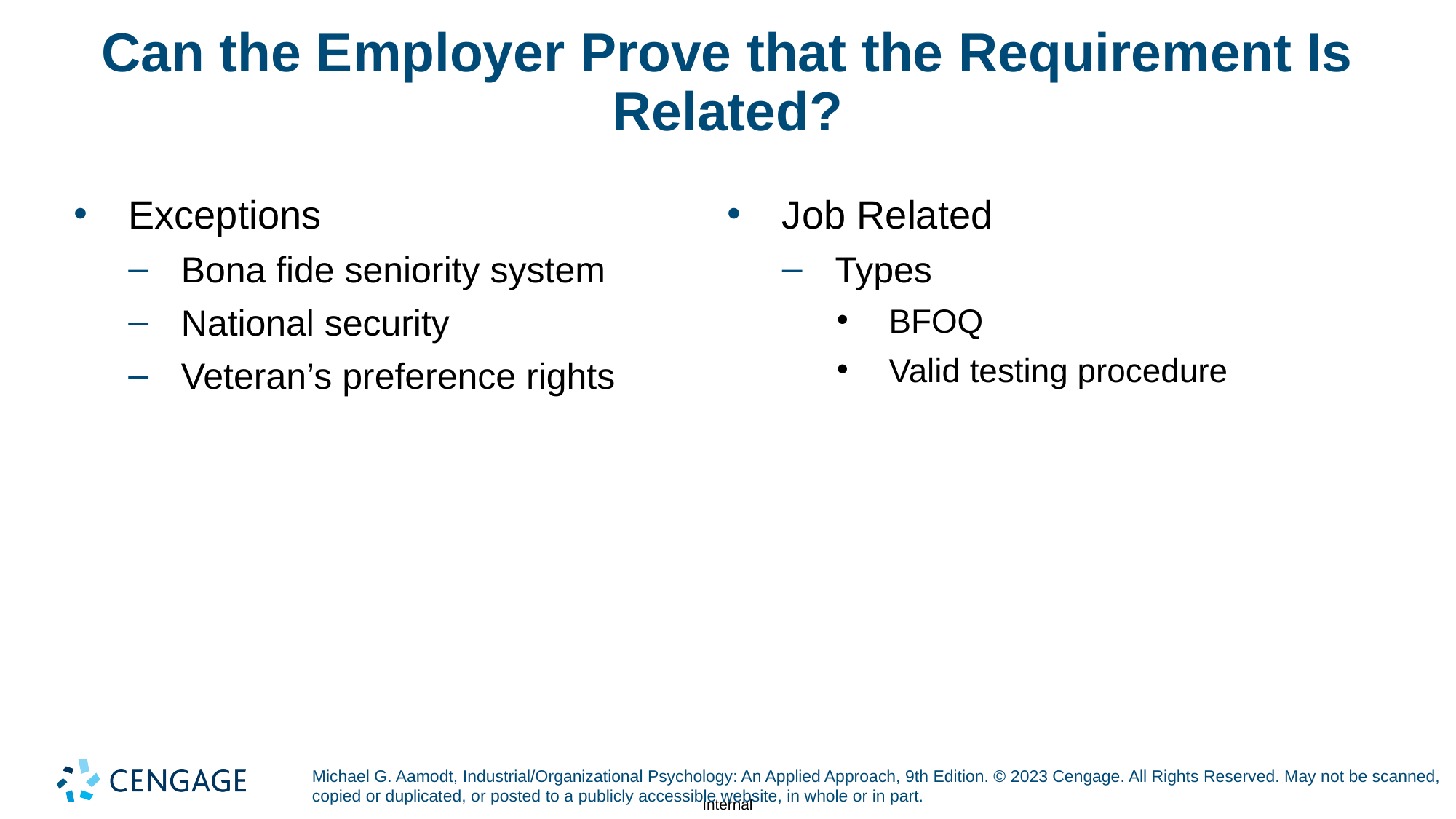

# Can the Employer Prove that the Requirement Is Related?
Exceptions
Bona fide seniority system
National security
Veteran’s preference rights
Job Related
Types
BFOQ
Valid testing procedure